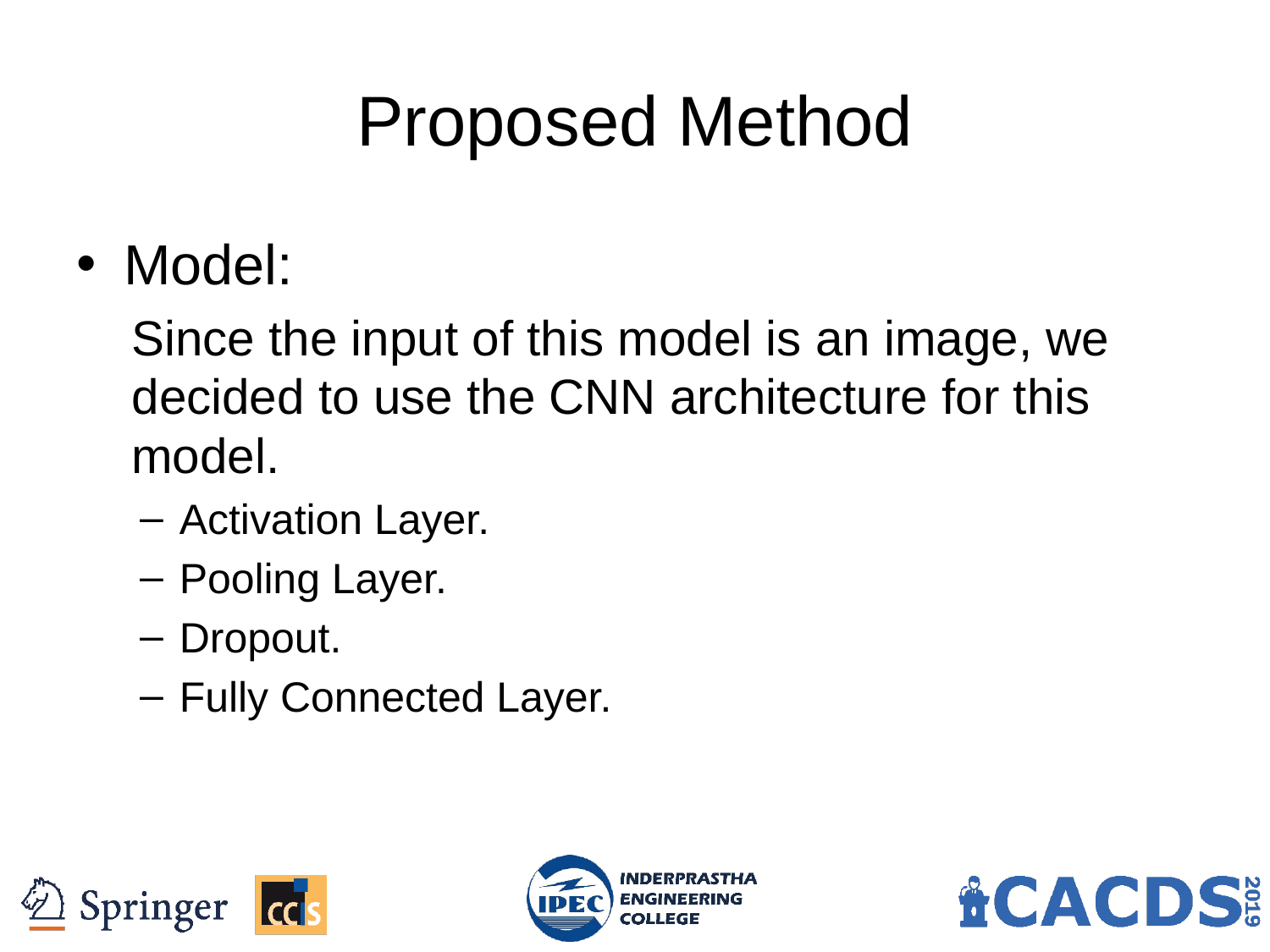

11
# Proposed Method
Model:
Since the input of this model is an image, we decided to use the CNN architecture for this model.
Activation Layer.
Pooling Layer.
Dropout.
Fully Connected Layer.